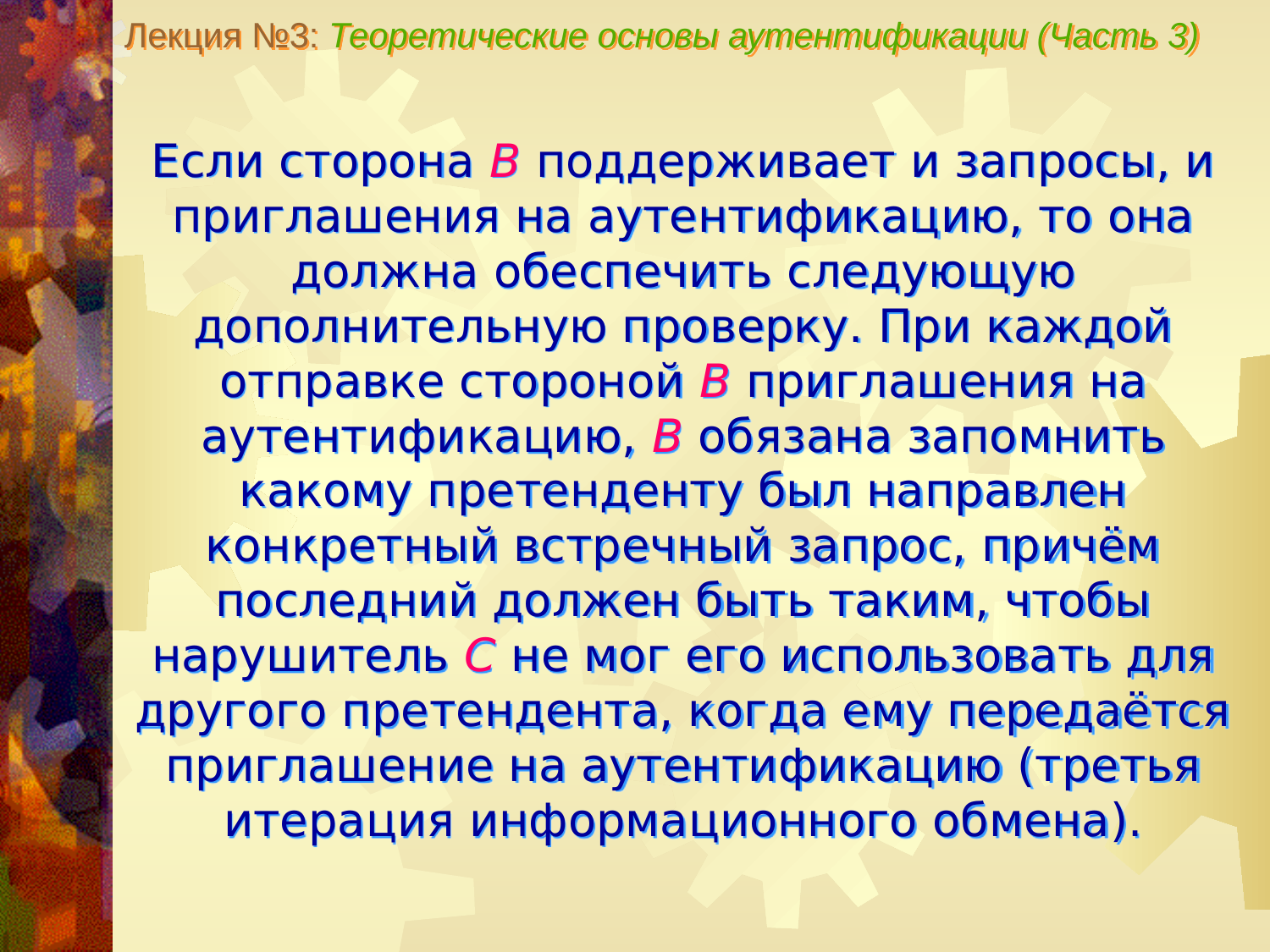

Лекция №3: Теоретические основы аутентификации (Часть 3)
Если сторона В поддерживает и запросы, и приглашения на аутентификацию, то она должна обеспечить следующую дополнительную проверку. При каждой отправке стороной В приглашения на аутентификацию, В обязана запомнить какому претенденту был направлен конкретный встречный запрос, причём последний должен быть таким, чтобы нарушитель С не мог его использовать для другого претендента, когда ему передаётся приглашение на аутентификацию (третья итерация информационного обмена).